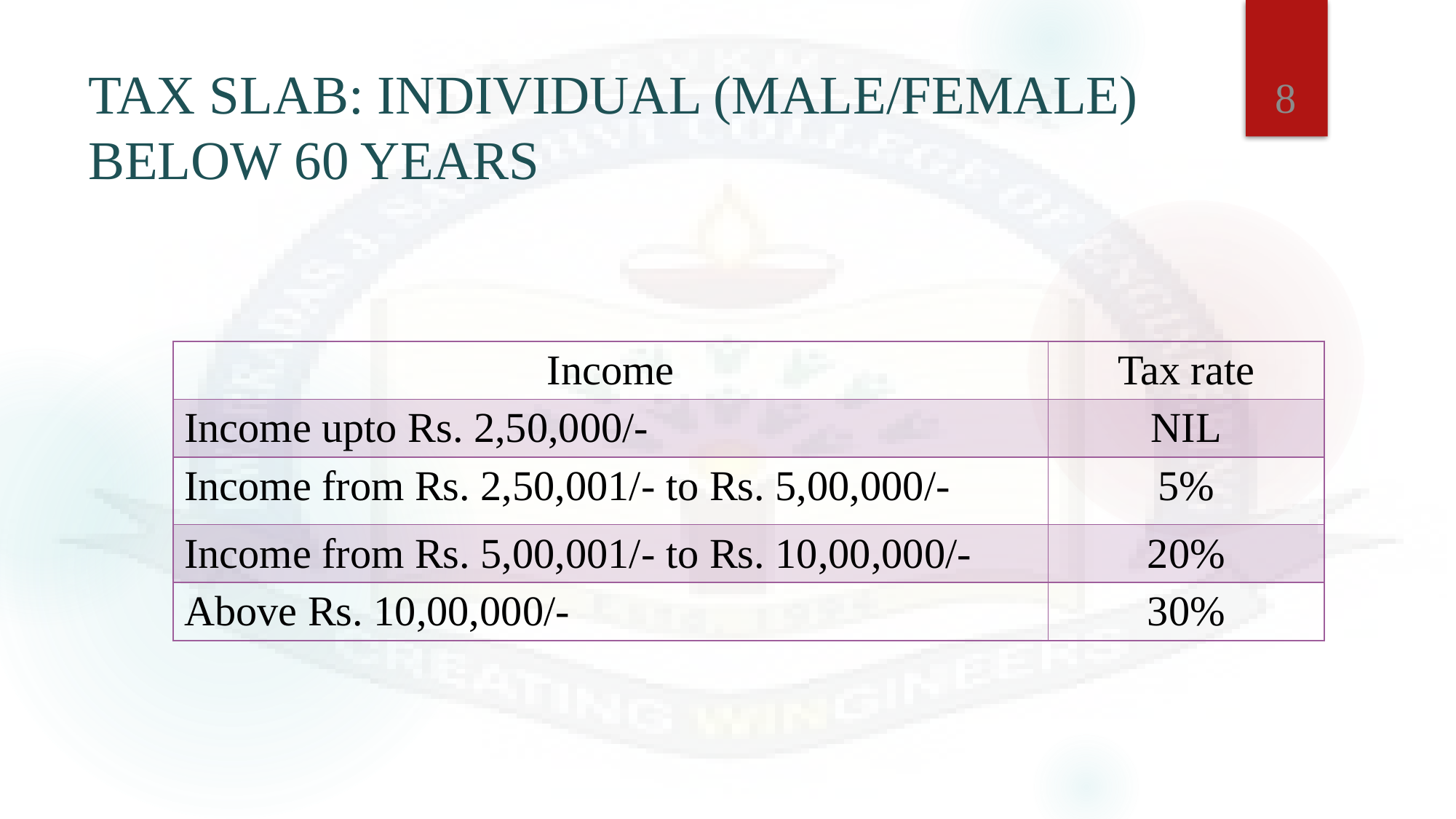

8
# TAX SLAB: INDIVIDUAL (MALE/FEMALE) BELOW 60 YEARS
| Income | Tax rate |
| --- | --- |
| Income upto Rs. 2,50,000/- | NIL |
| Income from Rs. 2,50,001/- to Rs. 5,00,000/- | 5% |
| Income from Rs. 5,00,001/- to Rs. 10,00,000/- | 20% |
| Above Rs. 10,00,000/- | 30% |